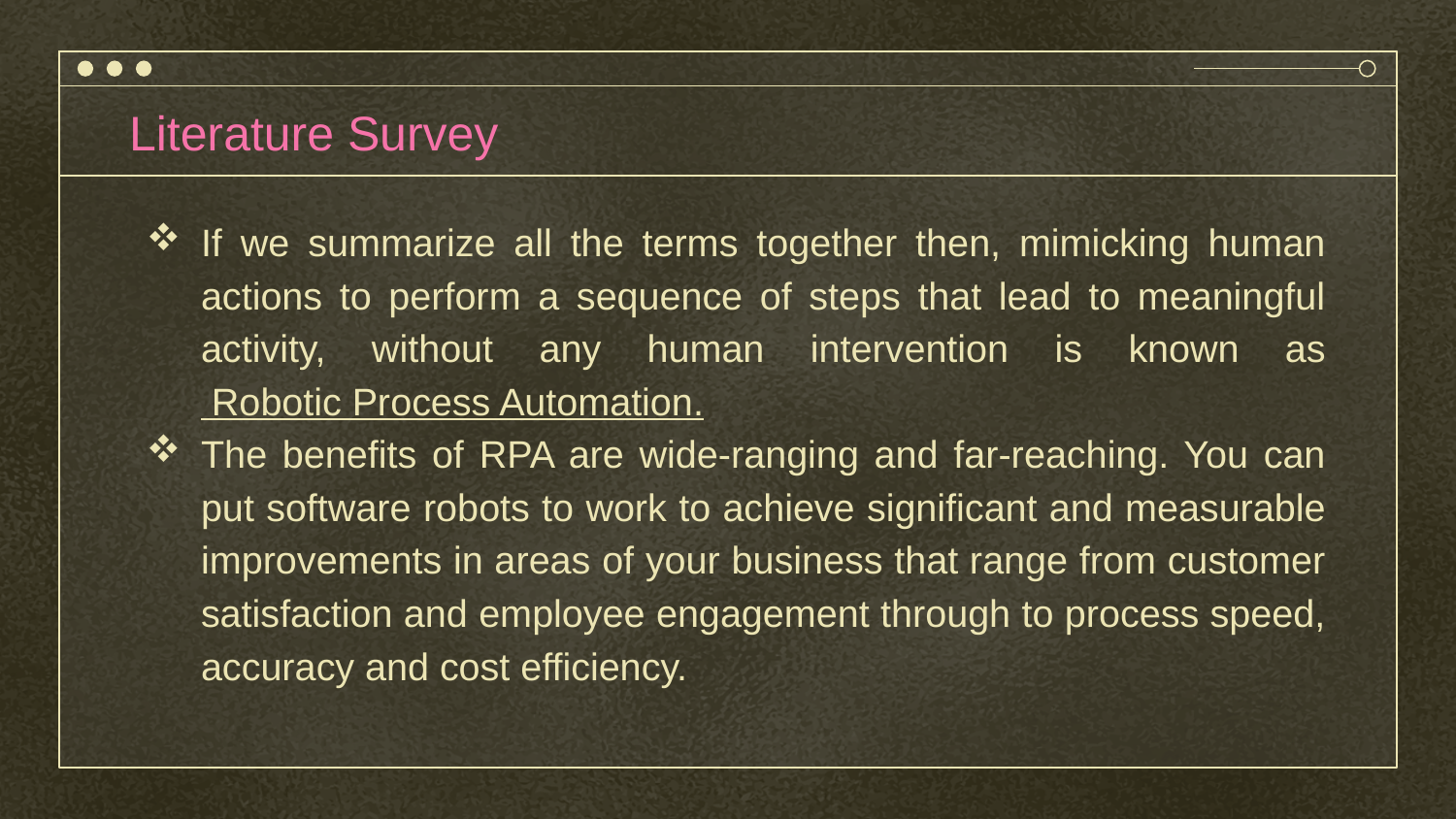

# Literature Survey
If we summarize all the terms together then, mimicking human actions to perform a sequence of steps that lead to meaningful activity, without any human intervention is known as Robotic Process Automation.
The benefits of RPA are wide-ranging and far-reaching. You can put software robots to work to achieve significant and measurable improvements in areas of your business that range from customer satisfaction and employee engagement through to process speed, accuracy and cost efficiency.